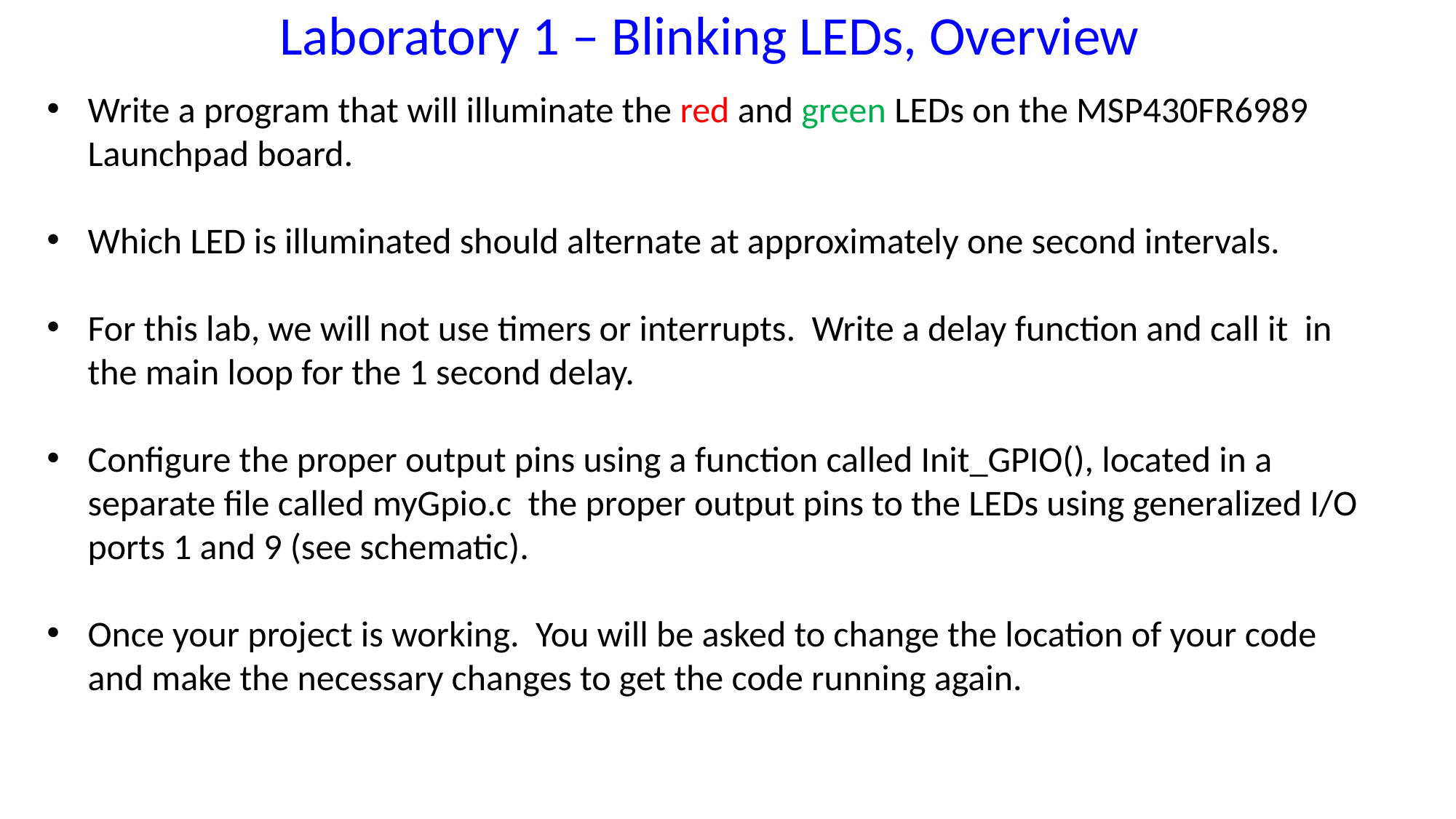

# Laboratory 1 – Blinking LEDs, Overview
Write a program that will illuminate the red and green LEDs on the MSP430FR6989 Launchpad board.

Which LED is illuminated should alternate at approximately one second intervals.
For this lab, we will not use timers or interrupts.  Write a delay function and call it  in the main loop for the 1 second delay.
Configure the proper output pins using a function called Init_GPIO(), located in a separate file called myGpio.c  the proper output pins to the LEDs using generalized I/O ports 1 and 9 (see schematic).
Once your project is working.  You will be asked to change the location of your code and make the necessary changes to get the code running again.